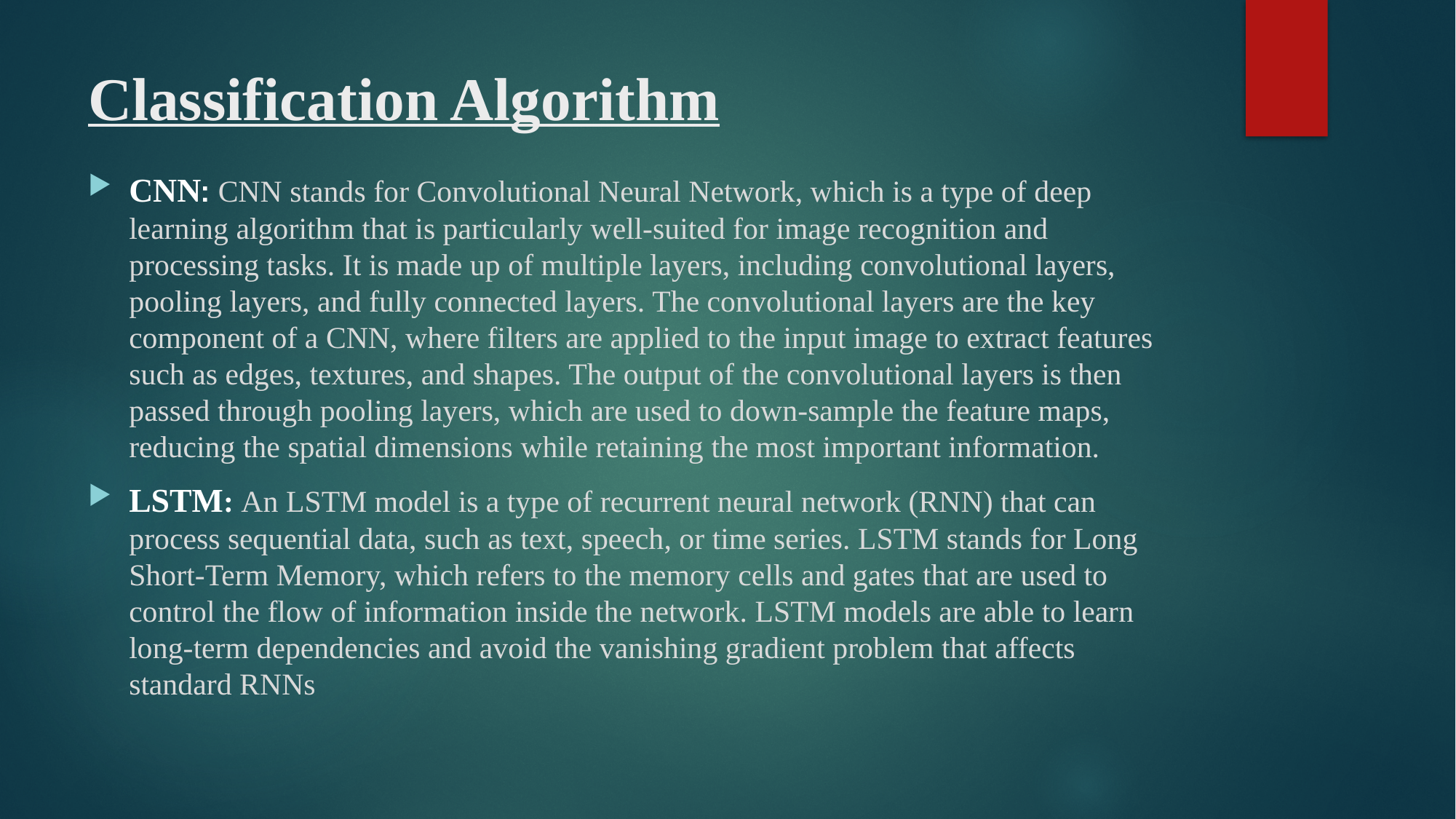

# Classification Algorithm
CNN: CNN stands for Convolutional Neural Network, which is a type of deep learning algorithm that is particularly well-suited for image recognition and processing tasks. It is made up of multiple layers, including convolutional layers, pooling layers, and fully connected layers. The convolutional layers are the key component of a CNN, where filters are applied to the input image to extract features such as edges, textures, and shapes. The output of the convolutional layers is then passed through pooling layers, which are used to down-sample the feature maps, reducing the spatial dimensions while retaining the most important information.
LSTM: An LSTM model is a type of recurrent neural network (RNN) that can process sequential data, such as text, speech, or time series. LSTM stands for Long Short-Term Memory, which refers to the memory cells and gates that are used to control the flow of information inside the network. LSTM models are able to learn long-term dependencies and avoid the vanishing gradient problem that affects standard RNNs